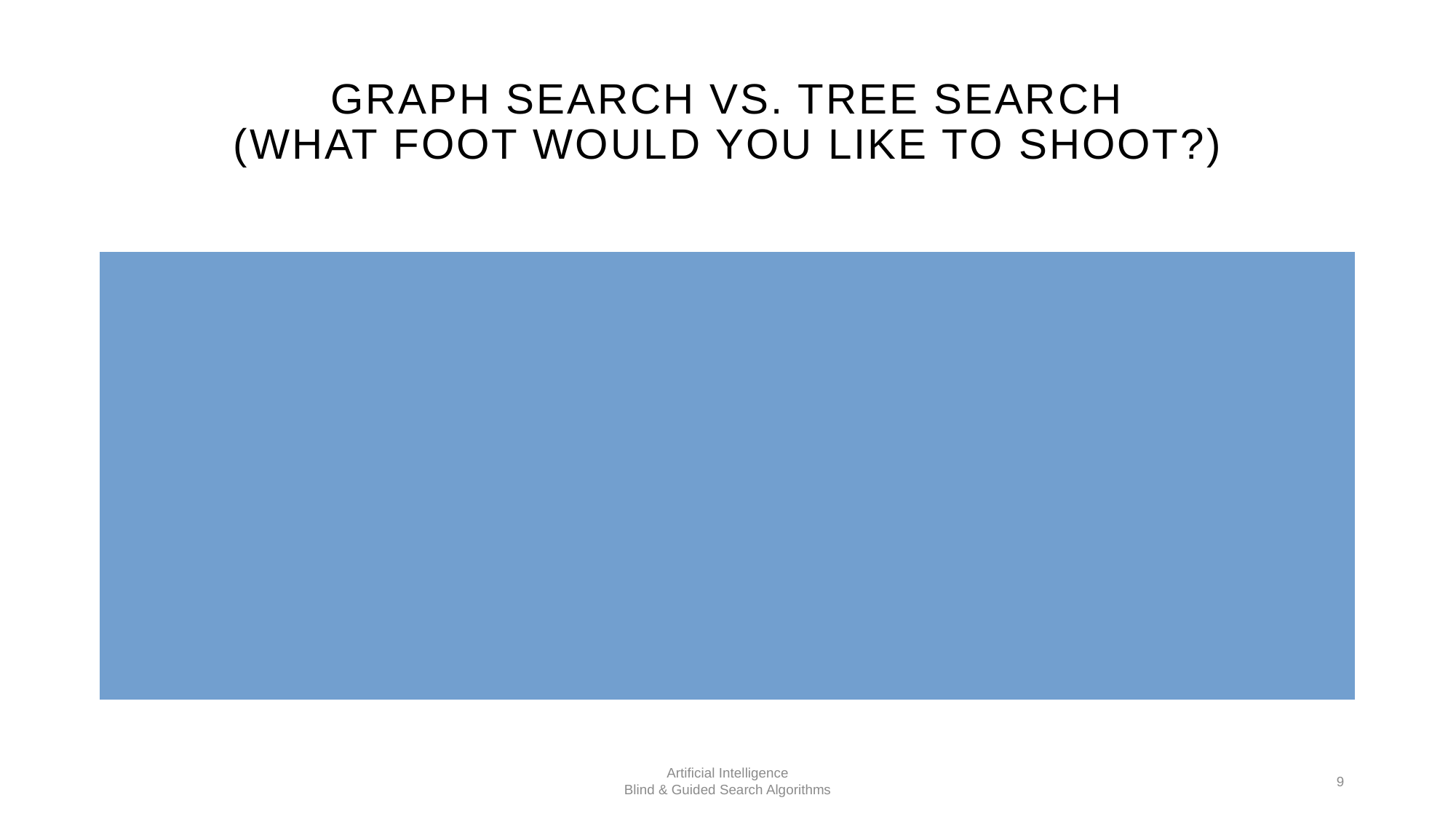

# Graph Search vs. Tree Search (What Foot Would You Like To Shoot?)
Finally, we need to make an important distinction between graph search and tree search.
A graph search:
Remembers visited states and skips redundant paths
High memory, low time
A tree search:
Does not remember visited states and goes down redundant paths
Low memory, high time
Artificial Intelligence
Blind & Guided Search Algorithms
9